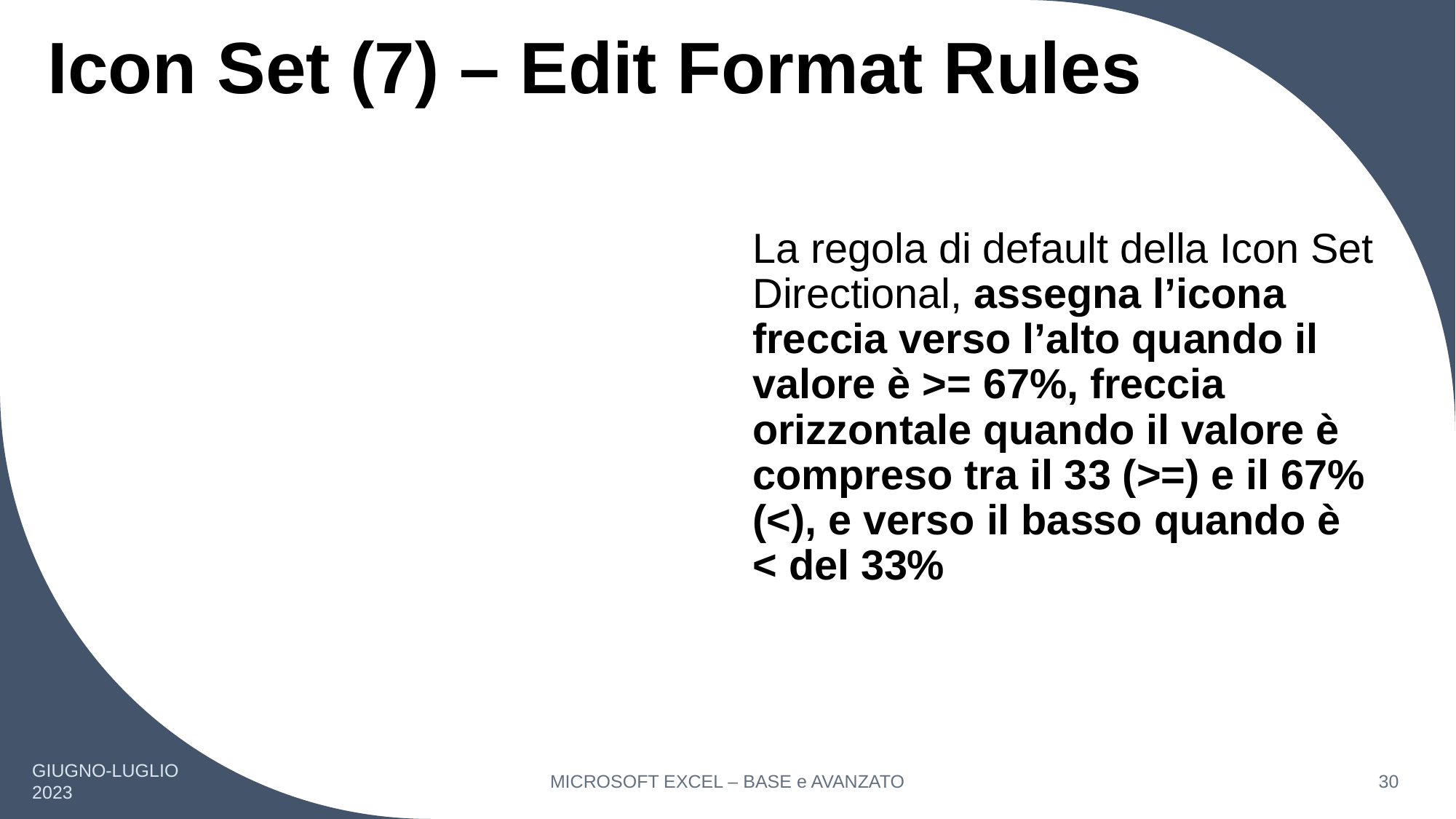

# Icon Set (7) – Edit Format Rules

La regola di default della Icon Set Directional, assegna l’icona freccia verso l’alto quando il valore è >= 67%, freccia orizzontale quando il valore è compreso tra il 33 (>=) e il 67% (<), e verso il basso quando è < del 33%
GIUGNO-LUGLIO 2023
MICROSOFT EXCEL – BASE e AVANZATO
30